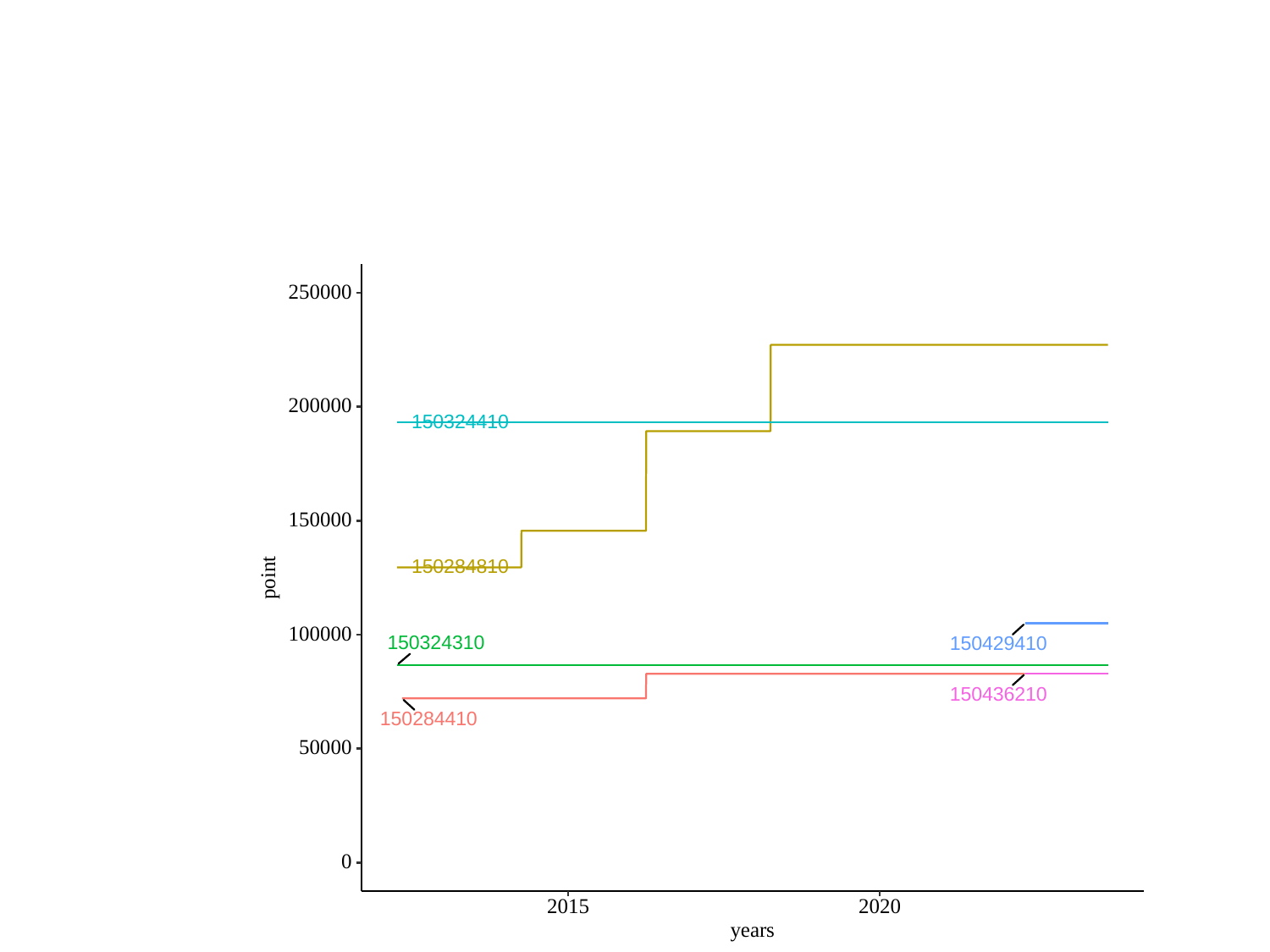

#

250000

200000

150324410

150000

150284810
point

100000

150324310
150429410

150436210

150284410
50000

0

2015
2020
years